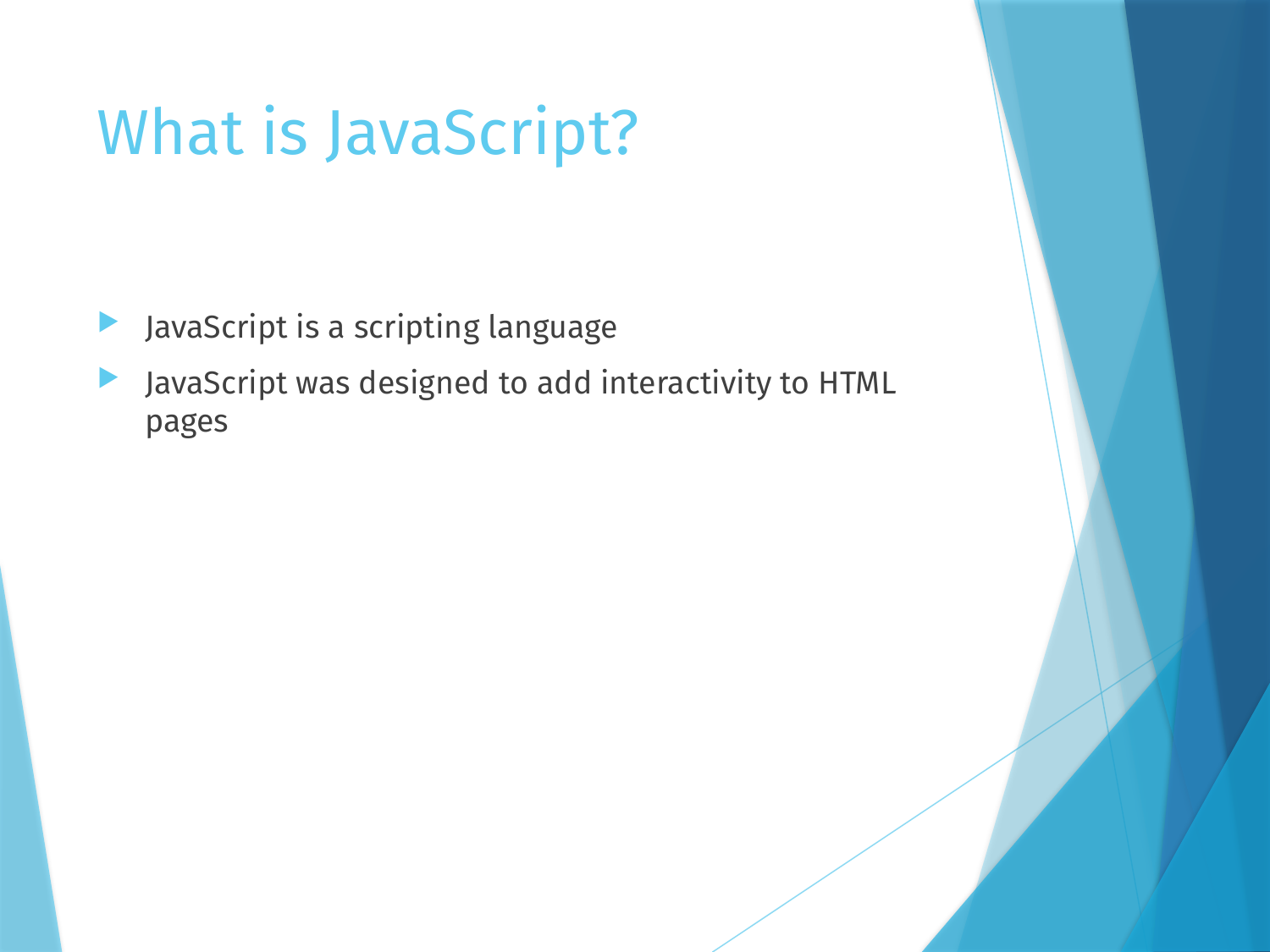

# What is JavaScript?
JavaScript is a scripting language
JavaScript was designed to add interactivity to HTML pages